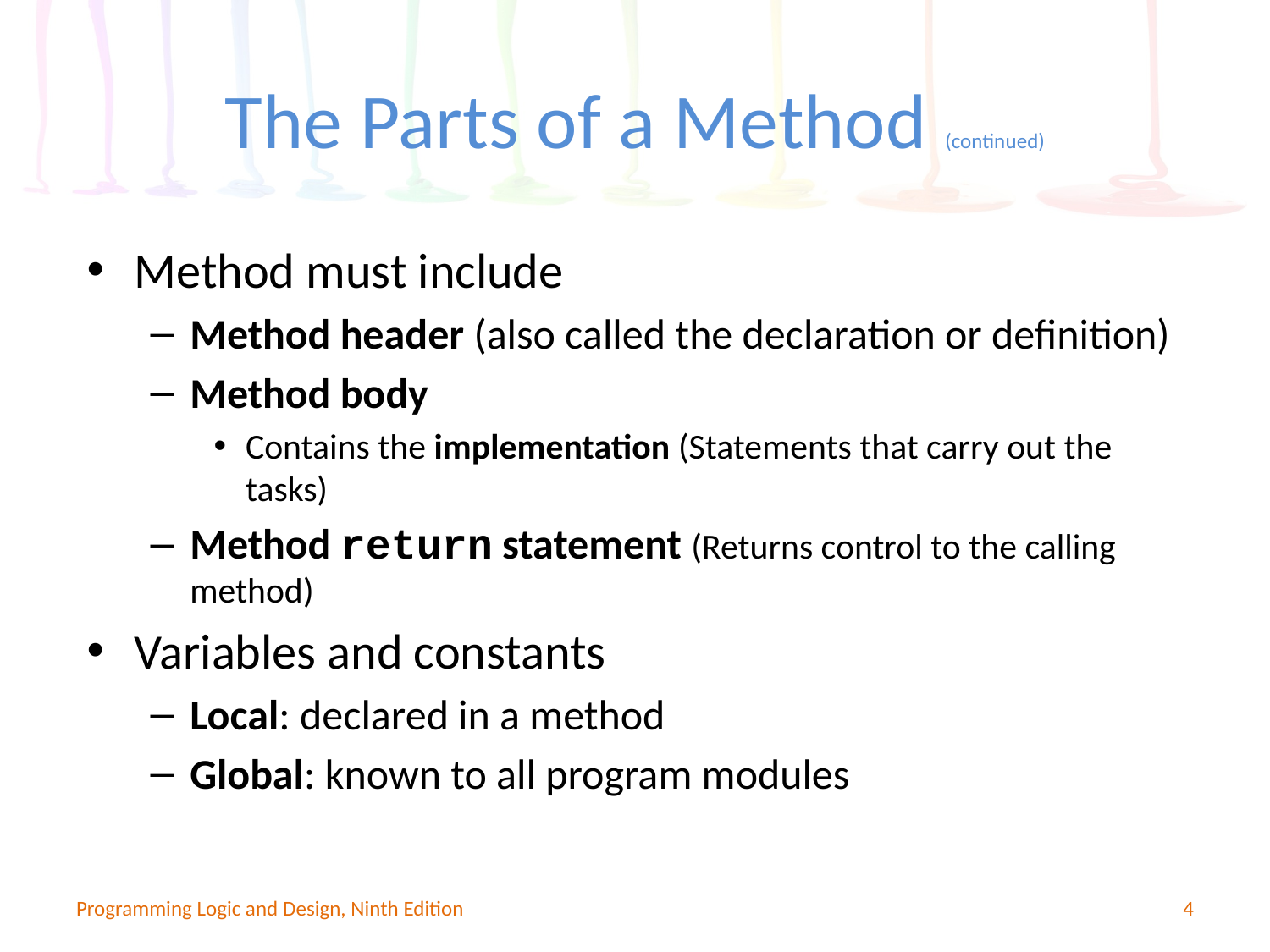

# The Parts of a Method (continued)
Method must include
Method header (also called the declaration or definition)
Method body
Contains the implementation (Statements that carry out the tasks)
Method return statement (Returns control to the calling method)
Variables and constants
Local: declared in a method
Global: known to all program modules

Programming Logic and Design, Ninth Edition
4